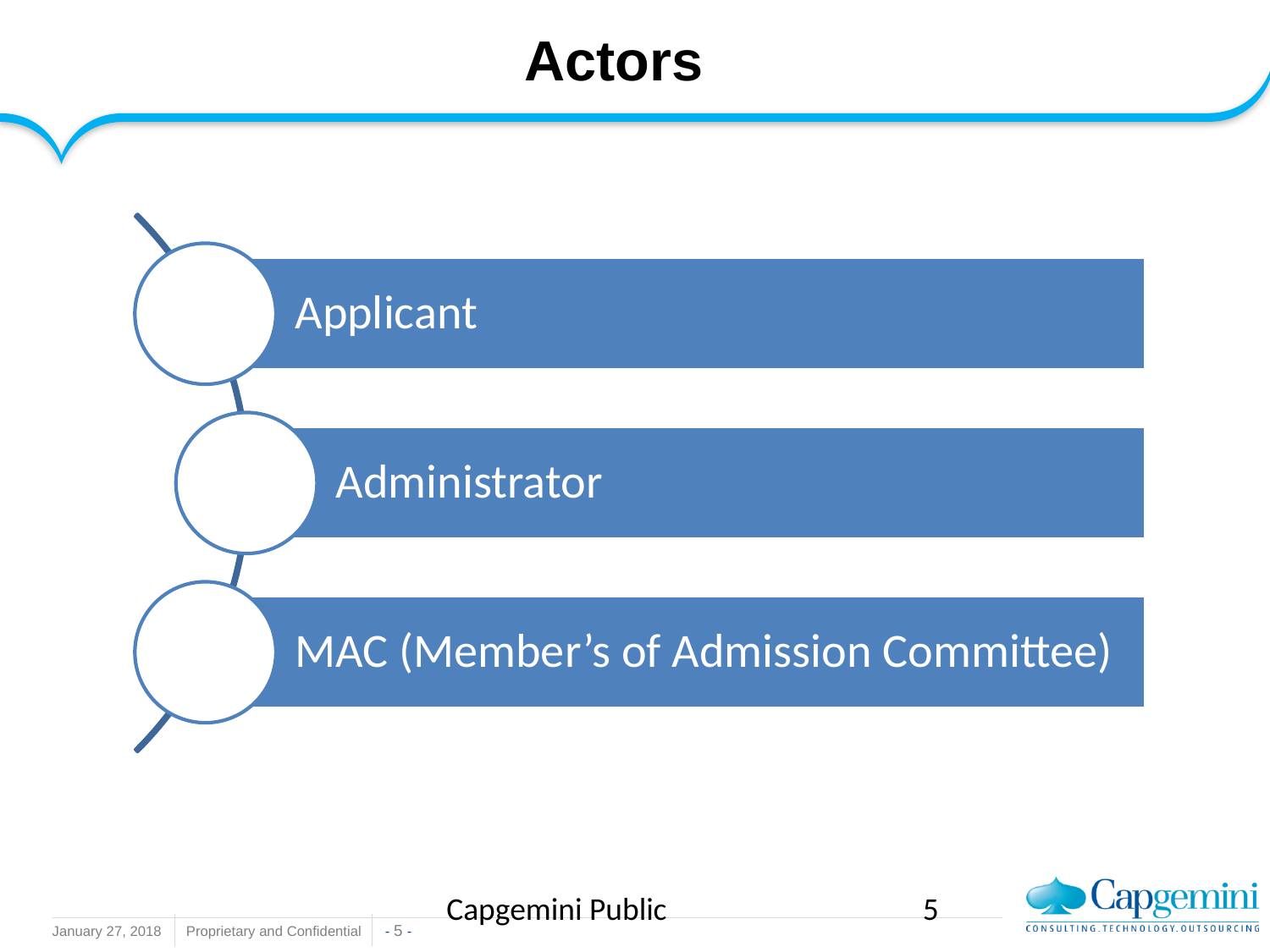

# Actors

Applicant
Administrator
MAC (Member’s of Admission Committee)
Capgemini Public
5